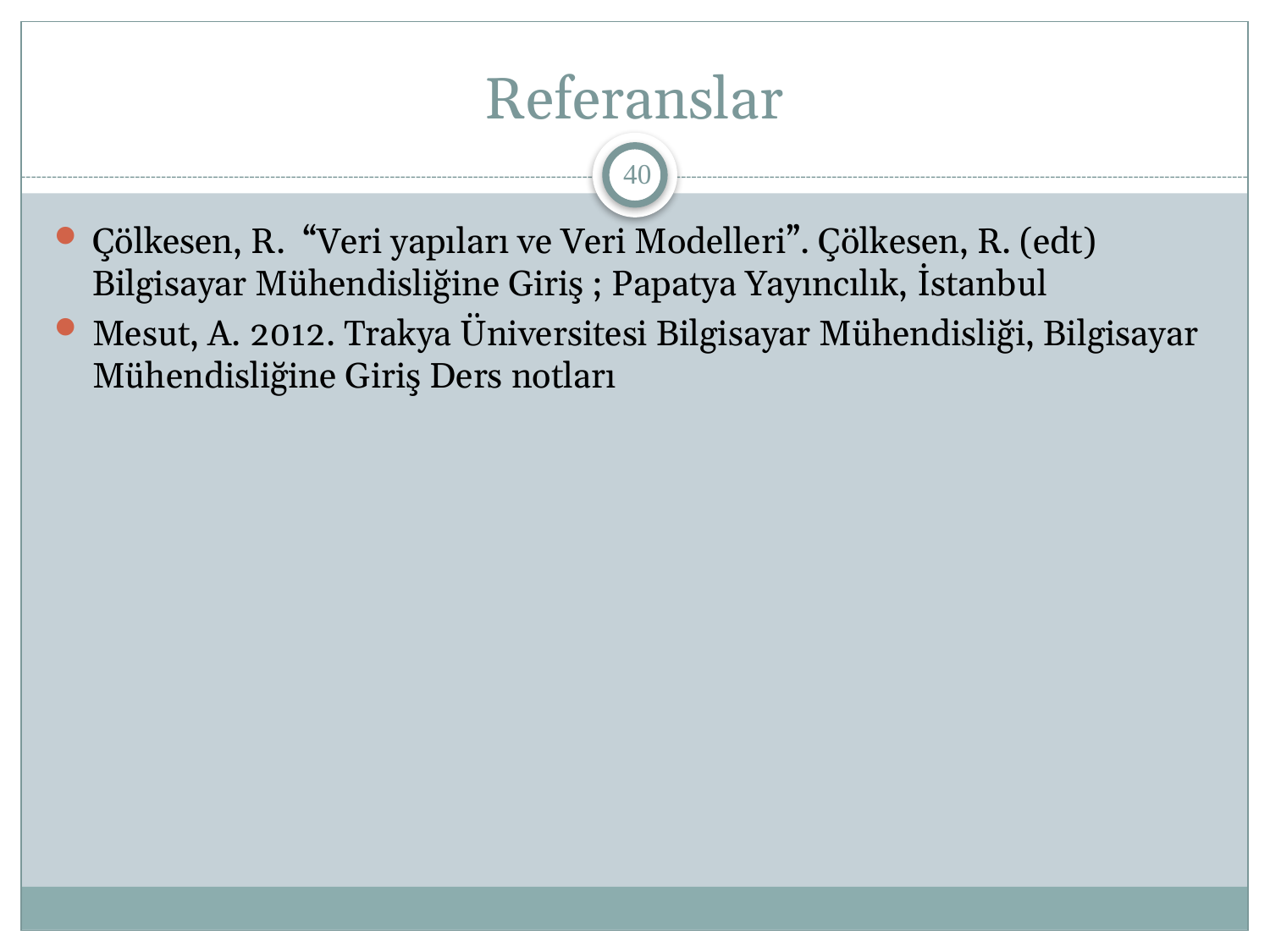

# Referanslar
40
Çölkesen, R.  “Veri yapıları ve Veri Modelleri”. Çölkesen, R. (edt) Bilgisayar Mühendisliğine Giriş ; Papatya Yayıncılık, İstanbul
Mesut, A. 2012. Trakya Üniversitesi Bilgisayar Mühendisliği, Bilgisayar Mühendisliğine Giriş Ders notları